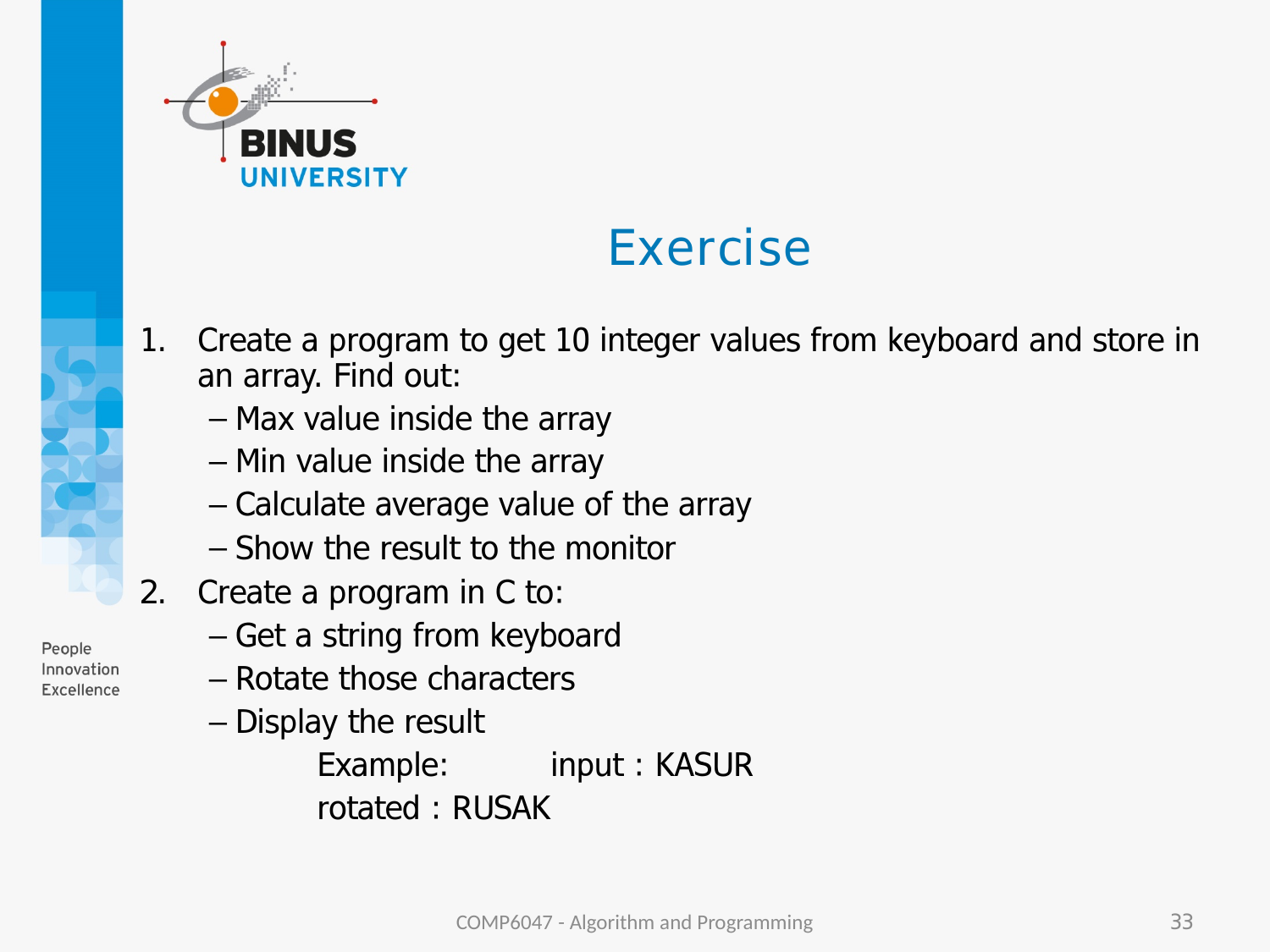

# Exercise
Create a program to get 10 integer values from keyboard and store in an array. Find out:
 Max value inside the array
 Min value inside the array
 Calculate average value of the array
 Show the result to the monitor
Create a program in C to:
 Get a string from keyboard
 Rotate those characters
 Display the result
	Example:  	input : KASUR
			rotated : RUSAK
COMP6047 - Algorithm and Programming
33